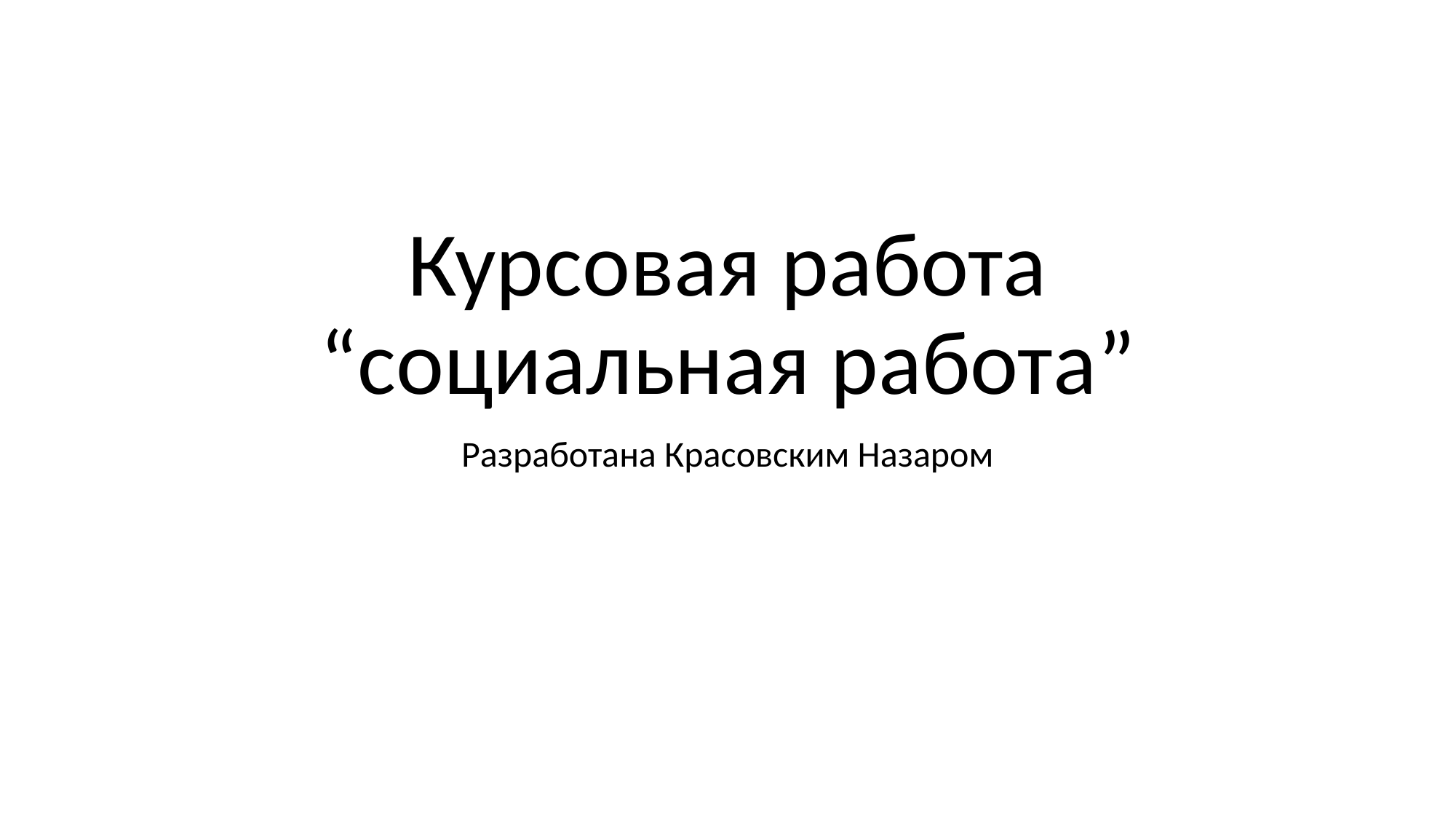

# Курсовая работа “социальная работа”
Разработана Красовским Назаром